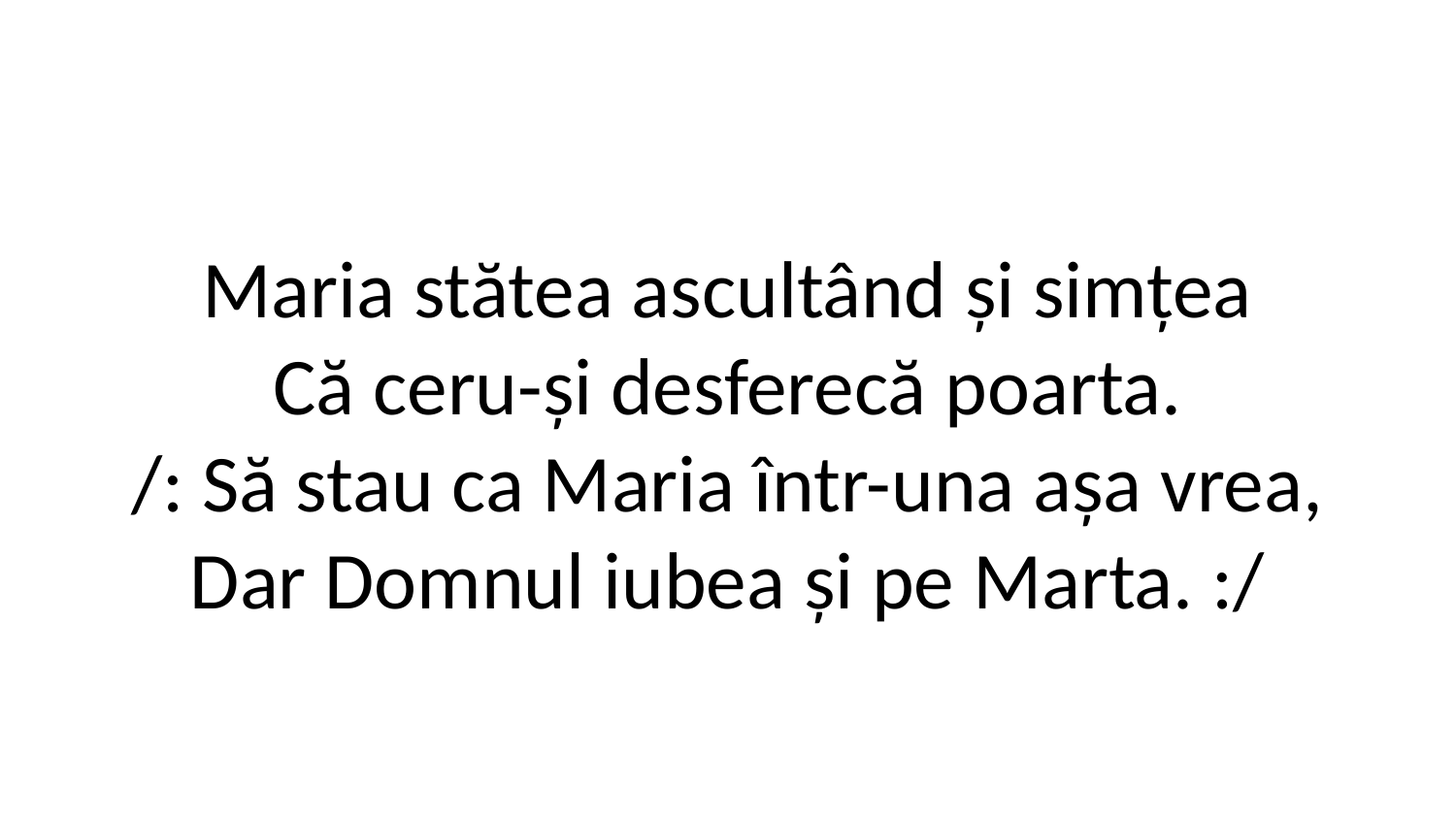

Maria stătea ascultând și simțea
Că ceru-și desferecă poarta.
/: Să stau ca Maria într-una așa vrea,
Dar Domnul iubea și pe Marta. :/